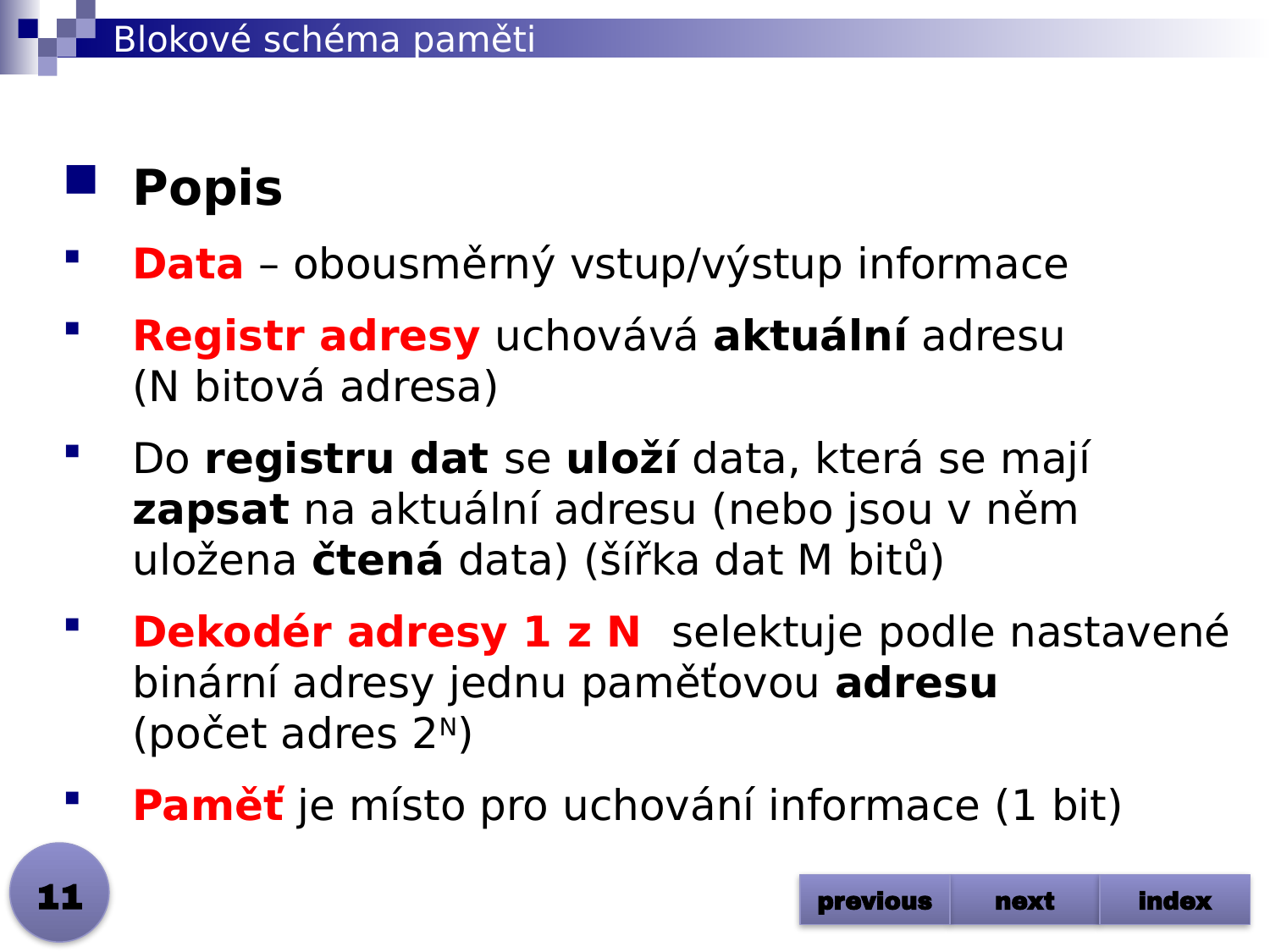

# Blokové schéma paměti
Popis
Data – obousměrný vstup/výstup informace
Registr adresy uchovává aktuální adresu
(N bitová adresa)
Do registru dat se uloží data, která se mají zapsat na aktuální adresu (nebo jsou v něm uložena čtená data) (šířka dat M bitů)
Dekodér adresy 1 z N  selektuje podle nastavené binární adresy jednu paměťovou adresu
(počet adres 2N)
Paměť je místo pro uchování informace (1 bit)

11
previous
next
index